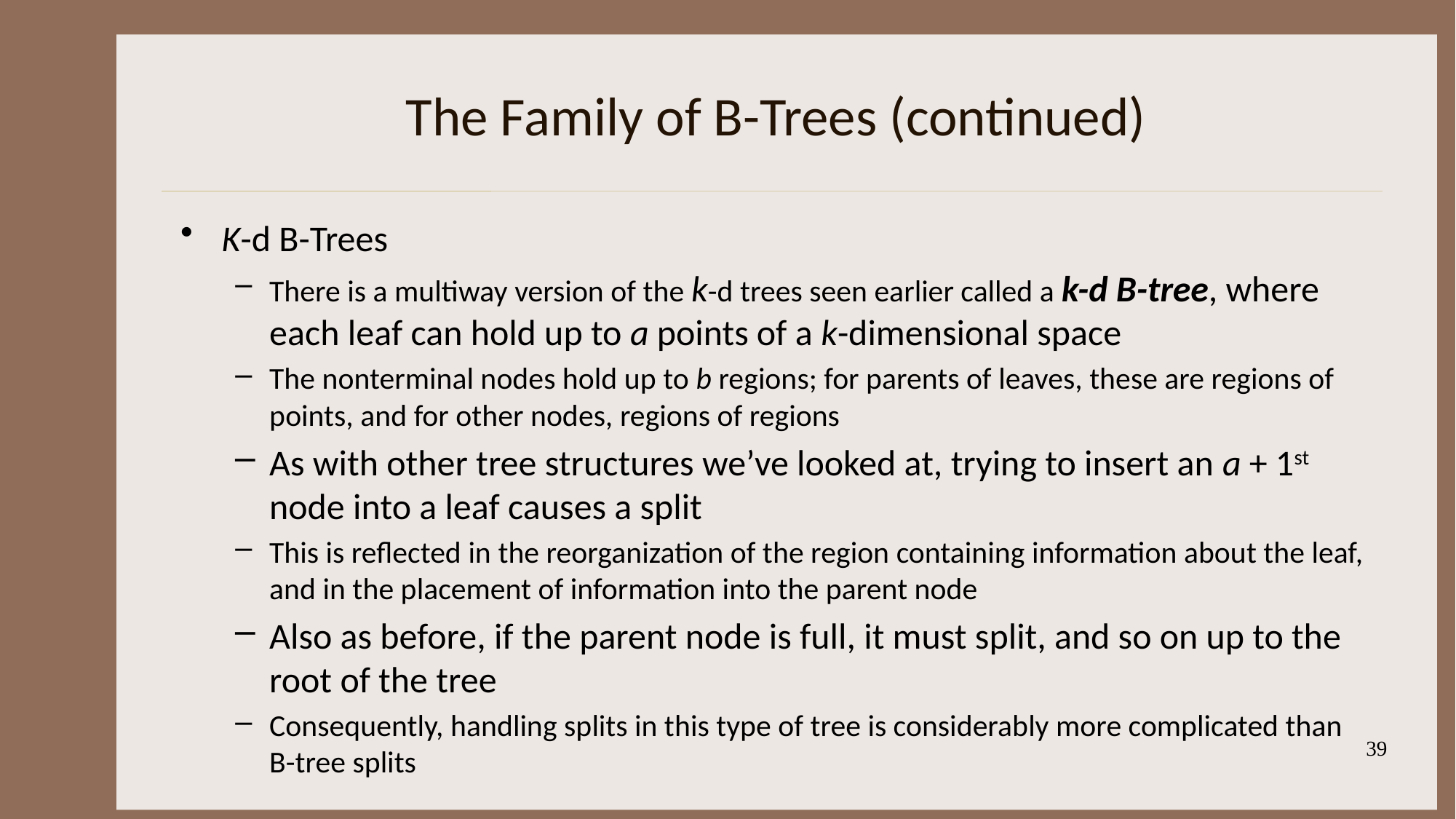

# The Family of B-Trees (continued)
K-d B-Trees
There is a multiway version of the k-d trees seen earlier called a k-d B-tree, where each leaf can hold up to a points of a k-dimensional space
The nonterminal nodes hold up to b regions; for parents of leaves, these are regions of points, and for other nodes, regions of regions
As with other tree structures we’ve looked at, trying to insert an a + 1st node into a leaf causes a split
This is reflected in the reorganization of the region containing information about the leaf, and in the placement of information into the parent node
Also as before, if the parent node is full, it must split, and so on up to the root of the tree
Consequently, handling splits in this type of tree is considerably more complicated than B-tree splits

39